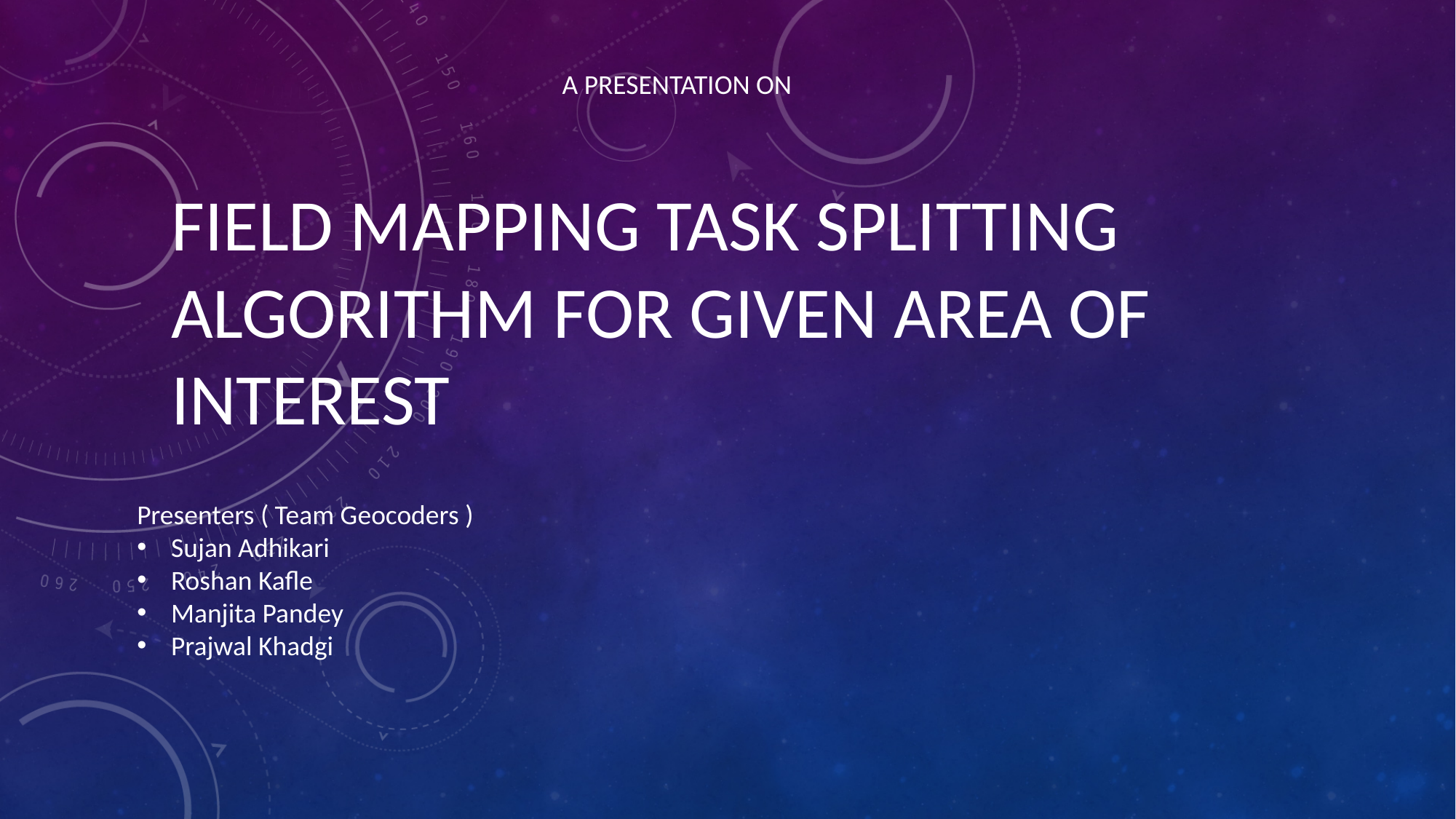

A presentation on
# Field mapping Task splitting algorithm for given area of interest
Presenters ( Team Geocoders )
Sujan Adhikari
Roshan Kafle
Manjita Pandey
Prajwal Khadgi